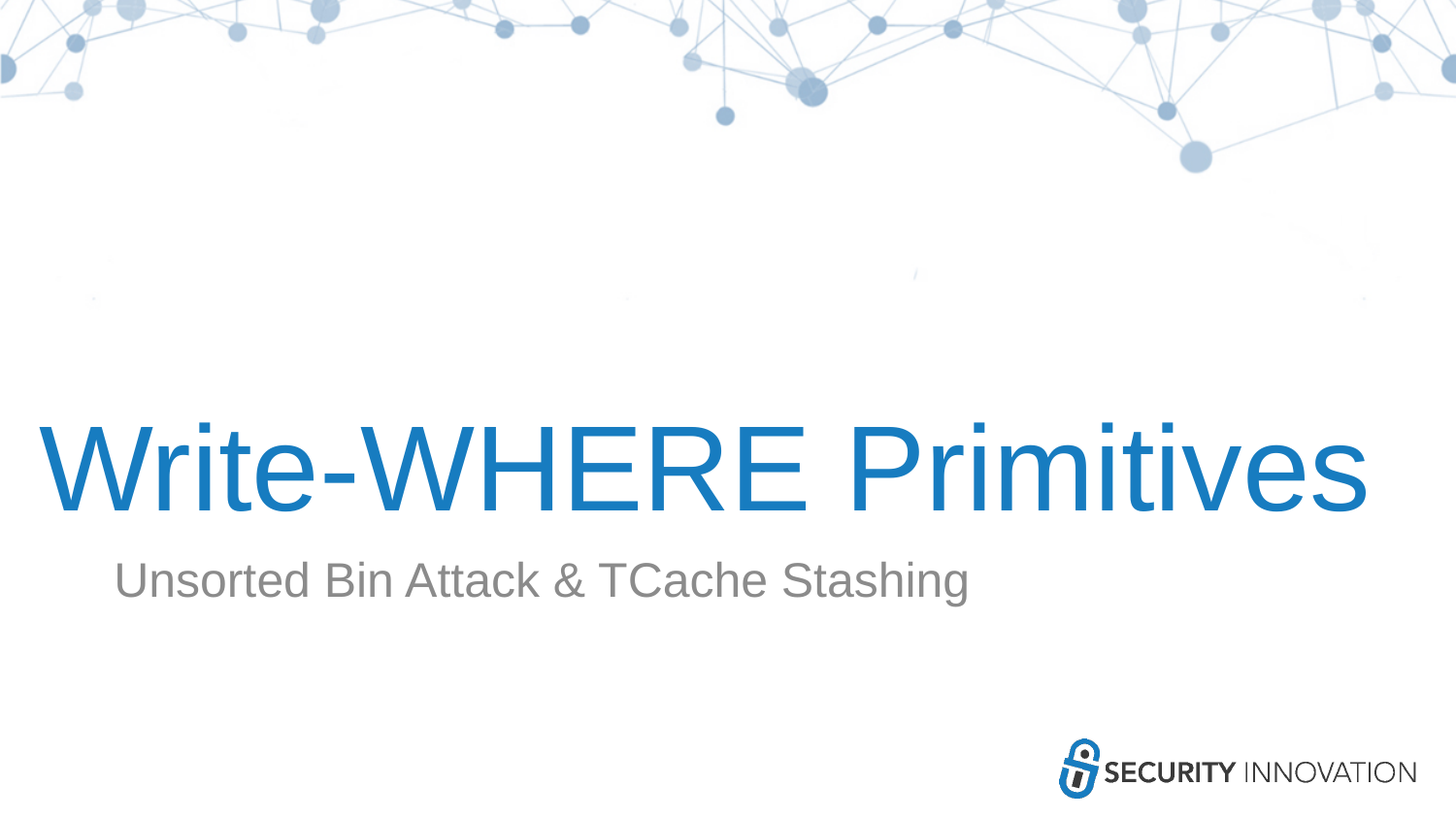

# Write-WHERE Primitives
Unsorted Bin Attack & TCache Stashing